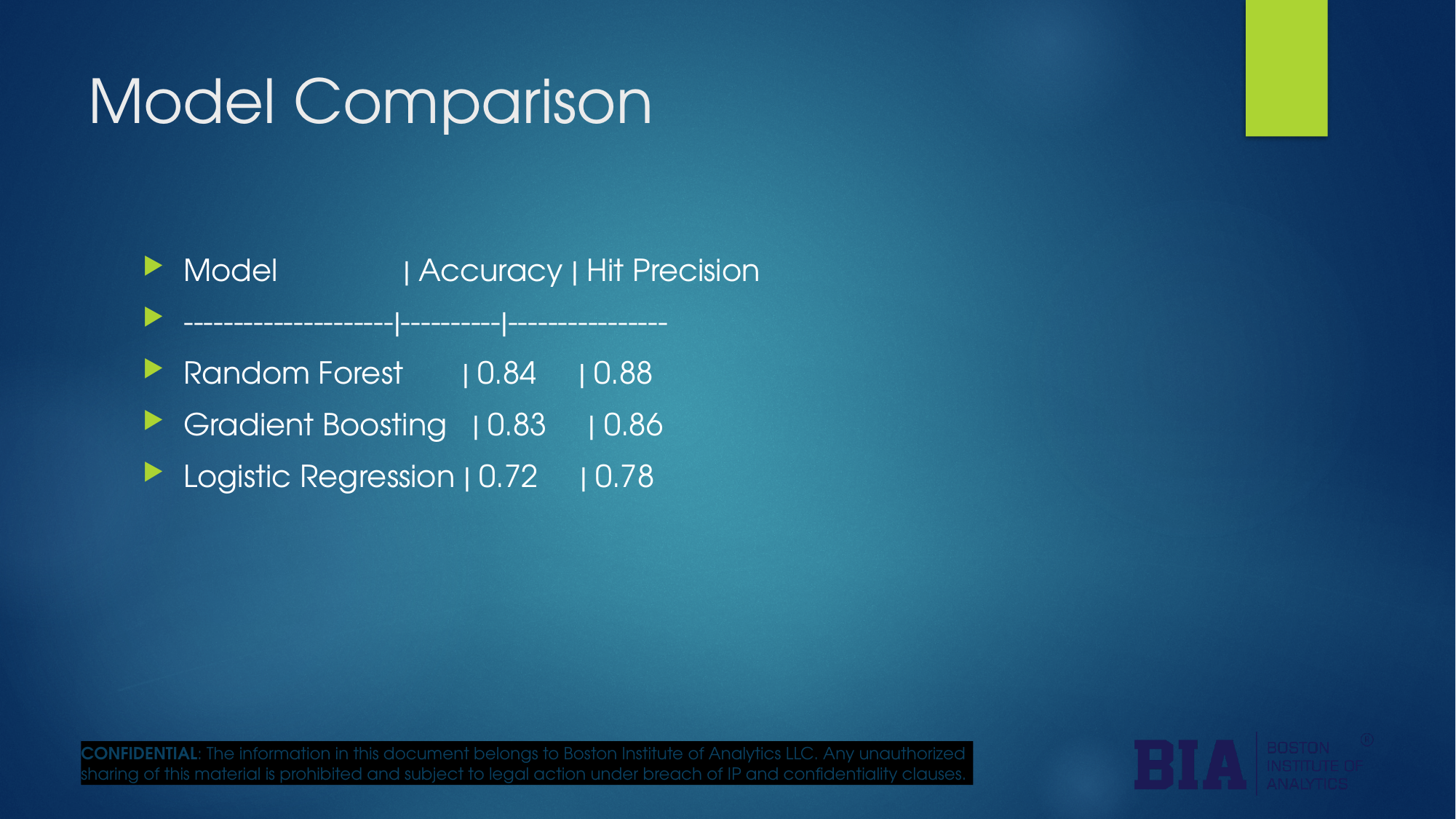

# Model Comparison
Model               | Accuracy | Hit Precision
---------------------|----------|----------------
Random Forest       | 0.84     | 0.88
Gradient Boosting   | 0.83     | 0.86
Logistic Regression | 0.72     | 0.78